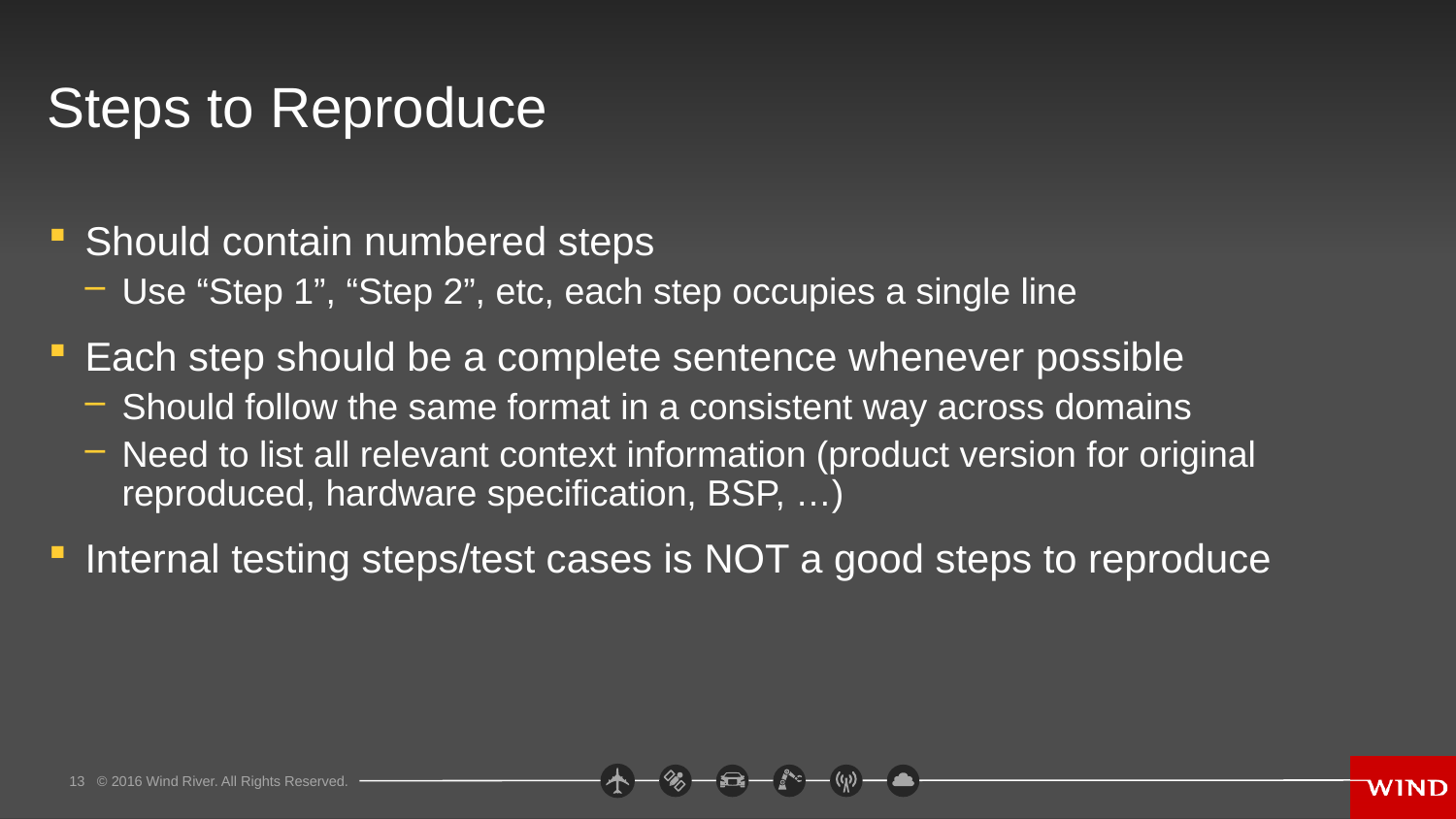

# Steps to Reproduce
Should contain numbered steps
Use “Step 1”, “Step 2”, etc, each step occupies a single line
Each step should be a complete sentence whenever possible
Should follow the same format in a consistent way across domains
Need to list all relevant context information (product version for original reproduced, hardware specification, BSP, …)
Internal testing steps/test cases is NOT a good steps to reproduce